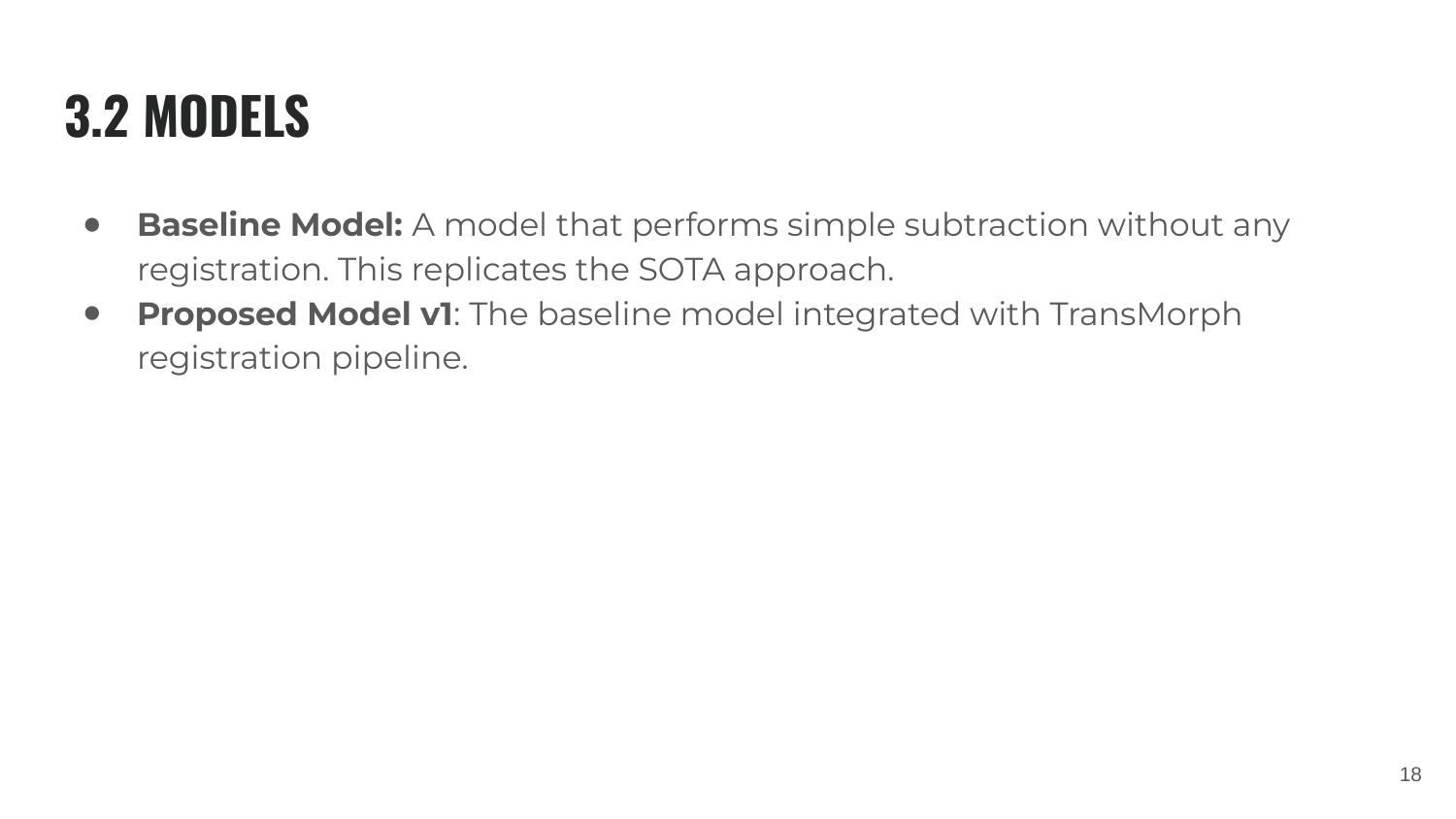

# 3.2 MODELS
Baseline Model: A model that performs simple subtraction without any registration. This replicates the SOTA approach.
Proposed Model v1: The baseline model integrated with TransMorph registration pipeline.
18